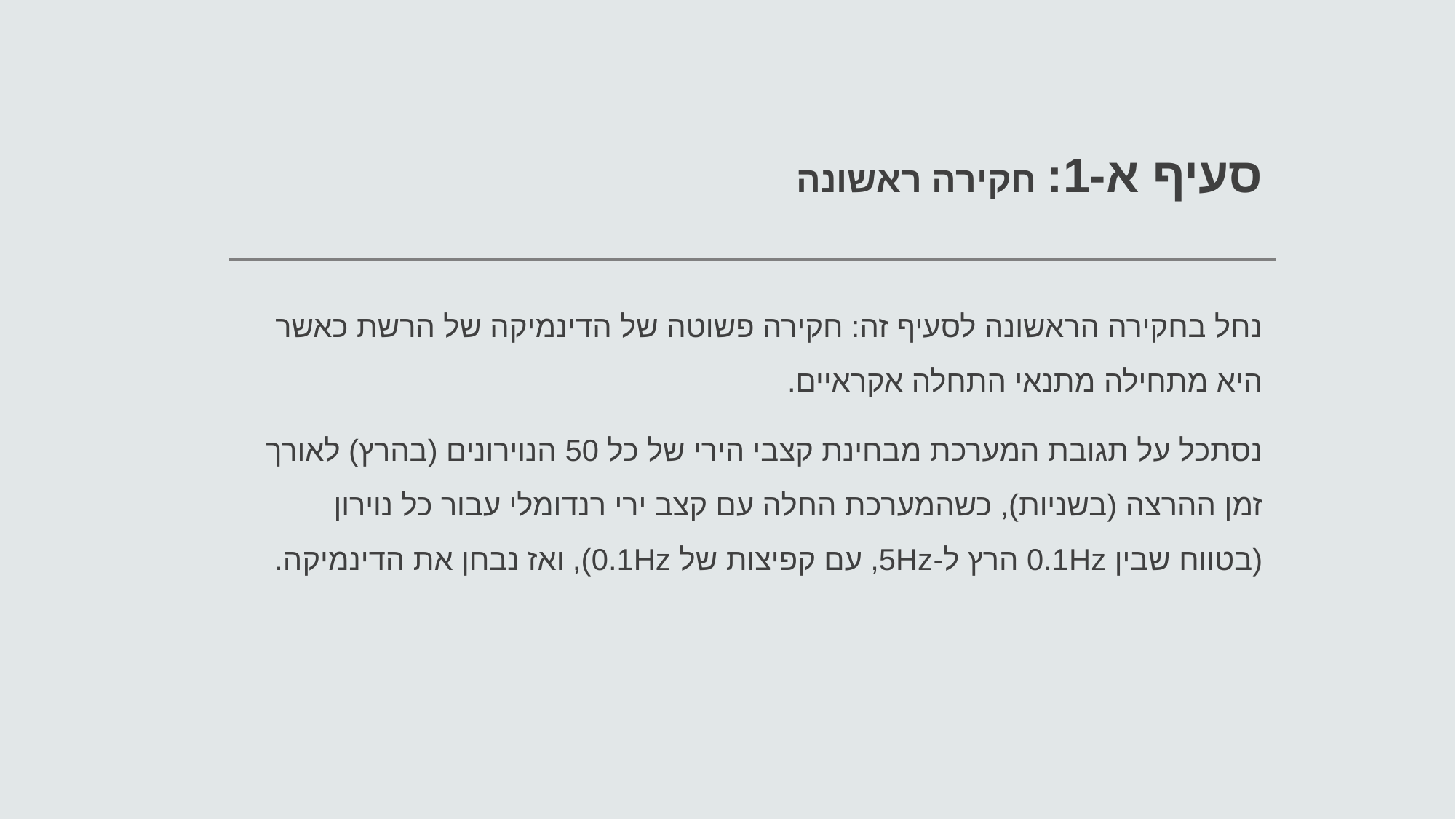

# סעיף א-1: חקירה ראשונה
נחל בחקירה הראשונה לסעיף זה: חקירה פשוטה של הדינמיקה של הרשת כאשר היא מתחילה מתנאי התחלה אקראיים.
נסתכל על תגובת המערכת מבחינת קצבי הירי של כל 50 הנוירונים (בהרץ) לאורך זמן ההרצה (בשניות), כשהמערכת החלה עם קצב ירי רנדומלי עבור כל נוירון (בטווח שבין 0.1Hz הרץ ל-5Hz, עם קפיצות של 0.1Hz), ואז נבחן את הדינמיקה.